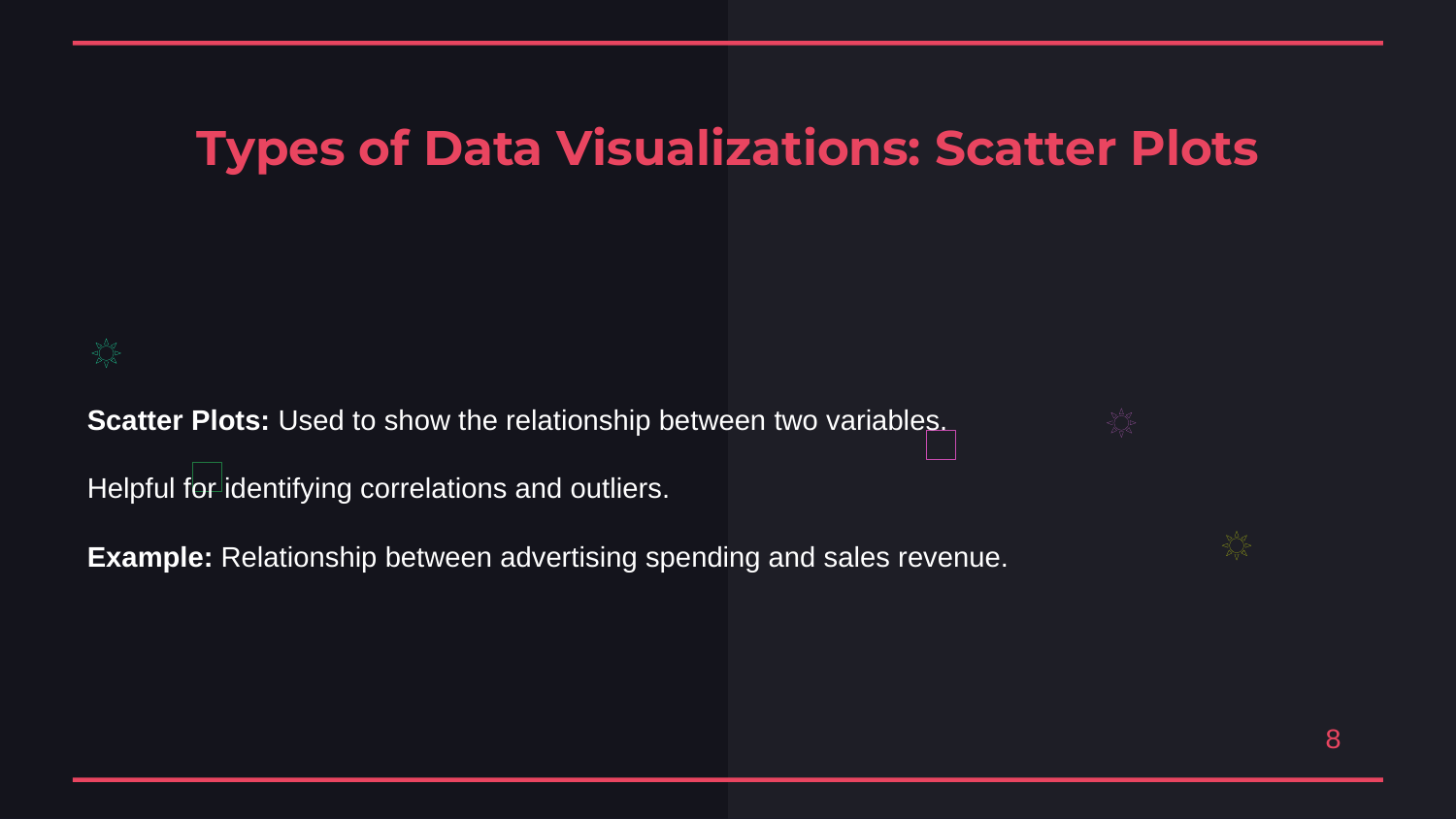

Types of Data Visualizations: Scatter Plots
Scatter Plots: Used to show the relationship between two variables.

Helpful for identifying correlations and outliers.

Example: Relationship between advertising spending and sales revenue.

8